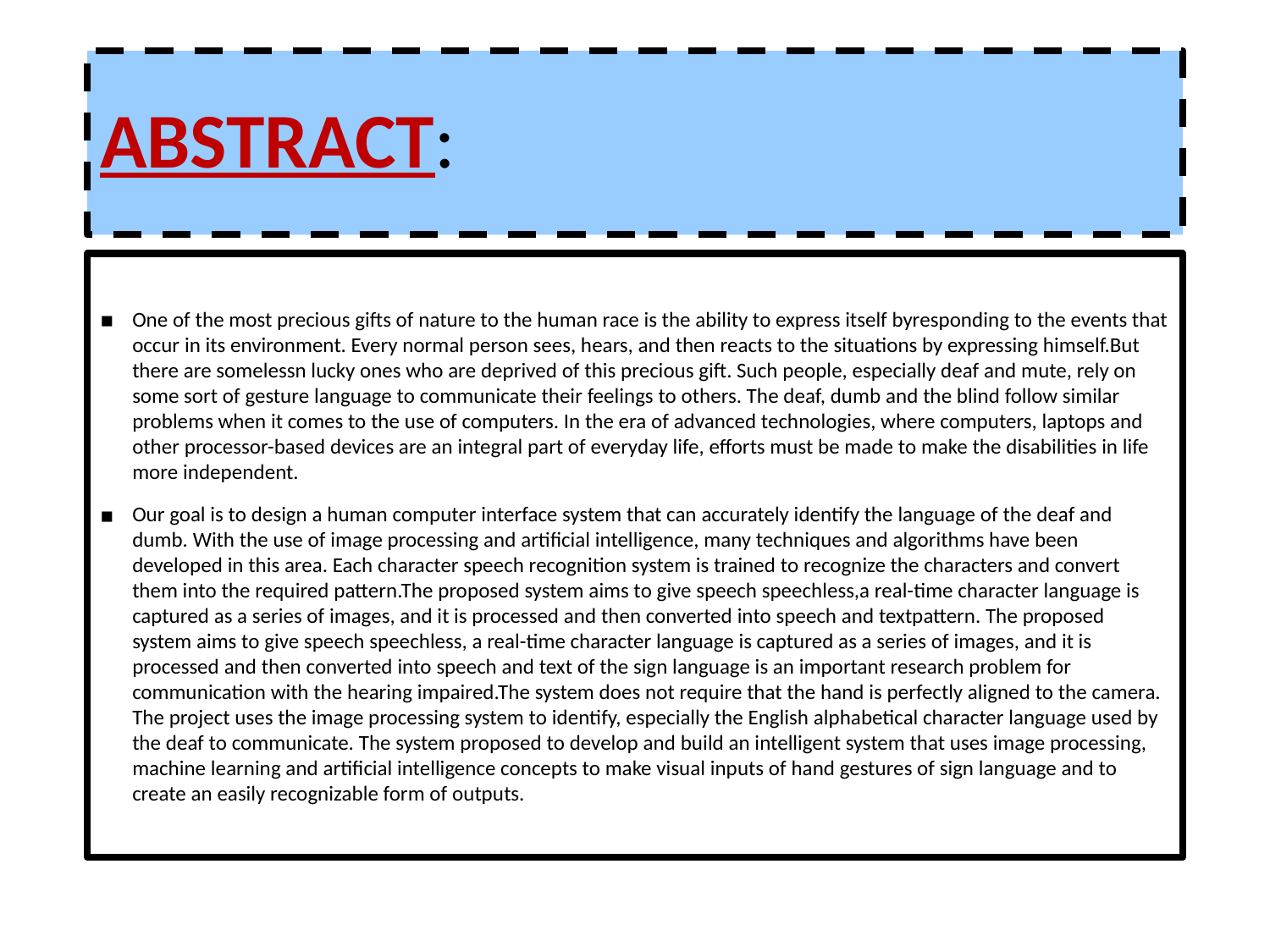

# ABSTRACT:
One of the most precious gifts of nature to the human race is the ability to express itself byresponding to the events that occur in its environment. Every normal person sees, hears, and then reacts to the situations by expressing himself.But there are somelessn lucky ones who are deprived of this precious gift. Such people, especially deaf and mute, rely on some sort of gesture language to communicate their feelings to others. The deaf, dumb and the blind follow similar problems when it comes to the use of computers. In the era of advanced technologies, where computers, laptops and other processor-based devices are an integral part of everyday life, efforts must be made to make the disabilities in life more independent.
Our goal is to design a human computer interface system that can accurately identify the language of the deaf and dumb. With the use of image processing and artificial intelligence, many techniques and algorithms have been developed in this area. Each character speech recognition system is trained to recognize the characters and convert them into the required pattern.The proposed system aims to give speech speechless,a real-time character language is captured as a series of images, and it is processed and then converted into speech and textpattern. The proposed system aims to give speech speechless, a real-time character language is captured as a series of images, and it is processed and then converted into speech and text of the sign language is an important research problem for communication with the hearing impaired.The system does not require that the hand is perfectly aligned to the camera. The project uses the image processing system to identify, especially the English alphabetical character language used by the deaf to communicate. The system proposed to develop and build an intelligent system that uses image processing, machine learning and artificial intelligence concepts to make visual inputs of hand gestures of sign language and to create an easily recognizable form of outputs.